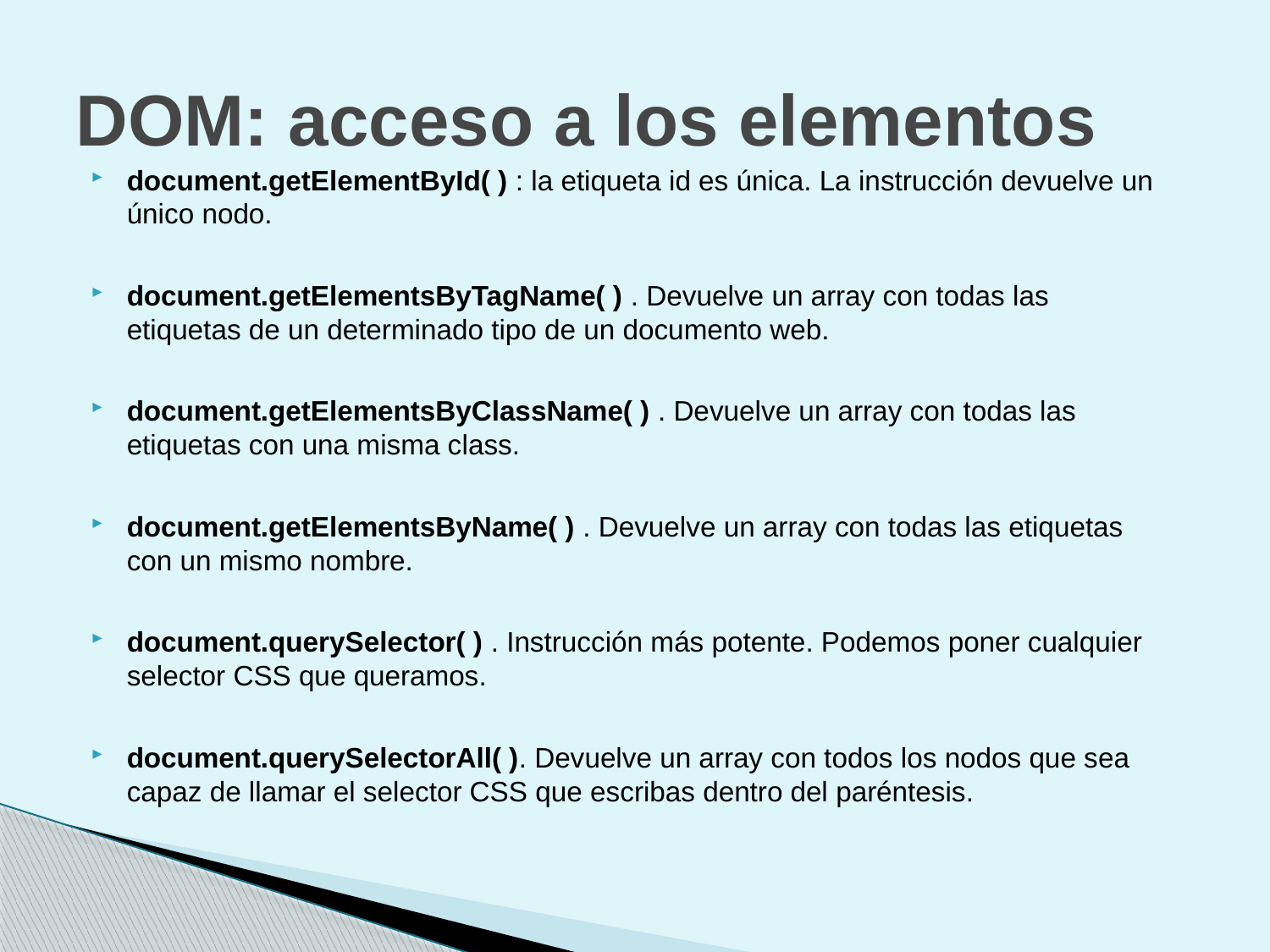

# DOM: acceso a los elementos
document.getElementById( ) : la etiqueta id es única. La instrucción devuelve un único nodo.

document.getElementsByTagName( ) . Devuelve un array con todas las etiquetas de un determinado tipo de un documento web.

document.getElementsByClassName( ) . Devuelve un array con todas las etiquetas con una misma class.

document.getElementsByName( ) . Devuelve un array con todas las etiquetas con un mismo nombre.

document.querySelector( ) . Instrucción más potente. Podemos poner cualquier selector CSS que queramos.

document.querySelectorAll( ). Devuelve un array con todos los nodos que sea capaz de llamar el selector CSS que escribas dentro del paréntesis.